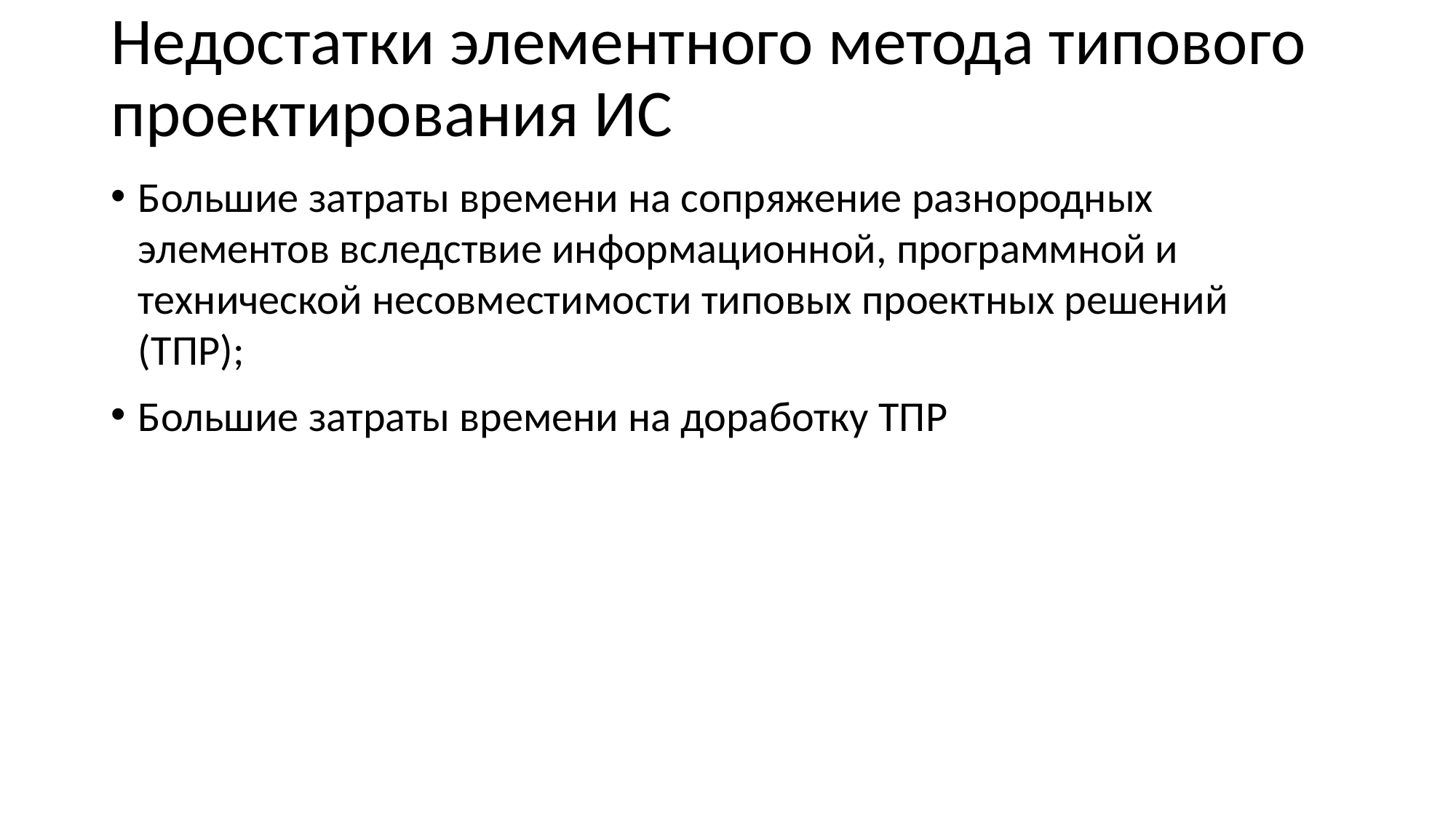

# Недостатки элементного метода типового проектирования ИС
Большие затраты времени на сопряжение разнородных элементов вследствие информационной, программной и технической несовместимости типовых проектных решений (ТПР);
Большие затраты времени на доработку ТПР